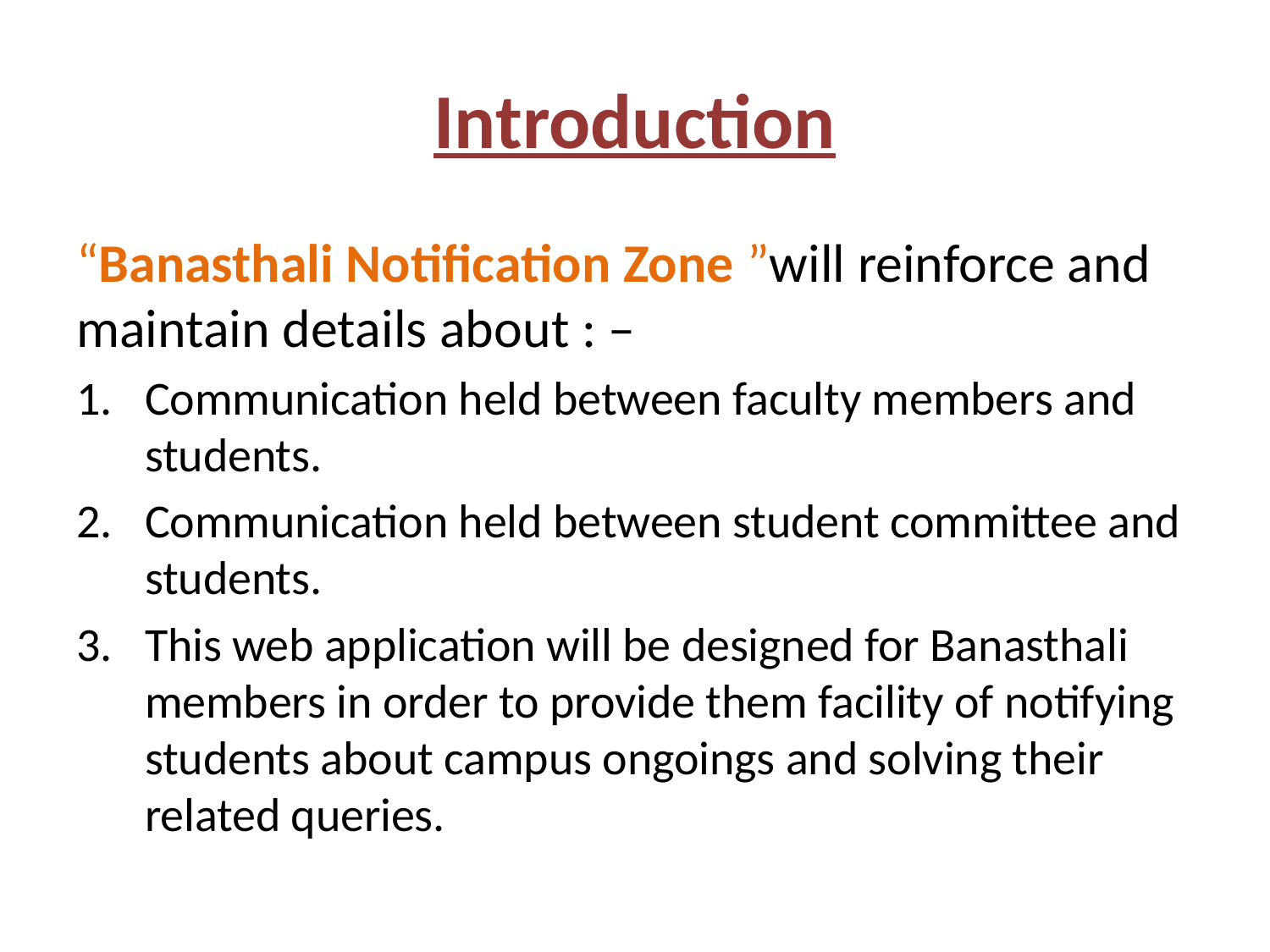

# Introduction
“Banasthali Notification Zone ”will reinforce and maintain details about : –
Communication held between faculty members and students.
Communication held between student committee and students.
This web application will be designed for Banasthali members in order to provide them facility of notifying students about campus ongoings and solving their related queries.